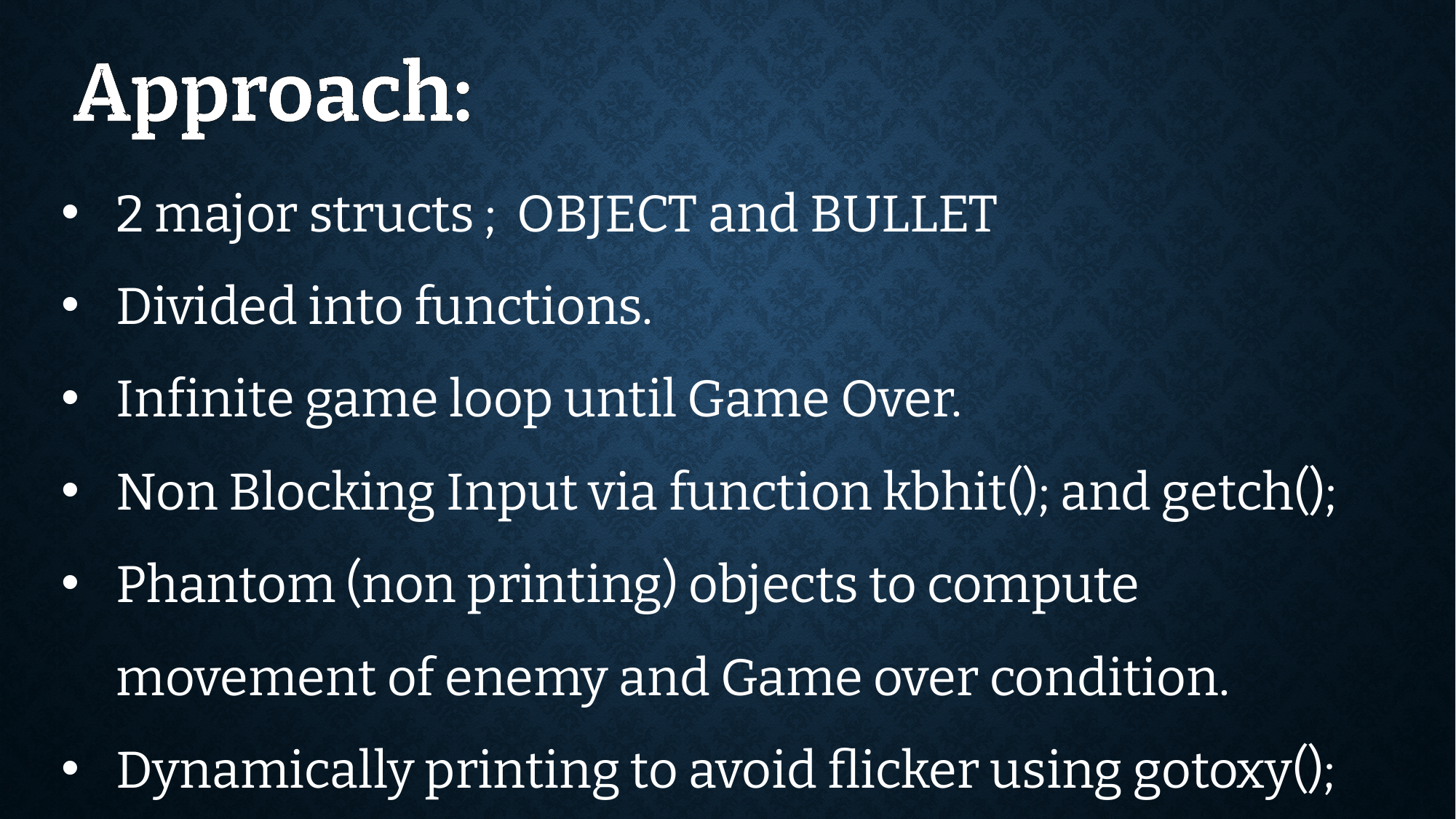

Approach:
2 major structs ;  OBJECT and BULLET
Divided into functions.
Infinite game loop until Game Over.
Non Blocking Input via function kbhit(); and getch();
Phantom (non printing) objects to compute movement of enemy and Game over condition.
Dynamically printing to avoid flicker using gotoxy();